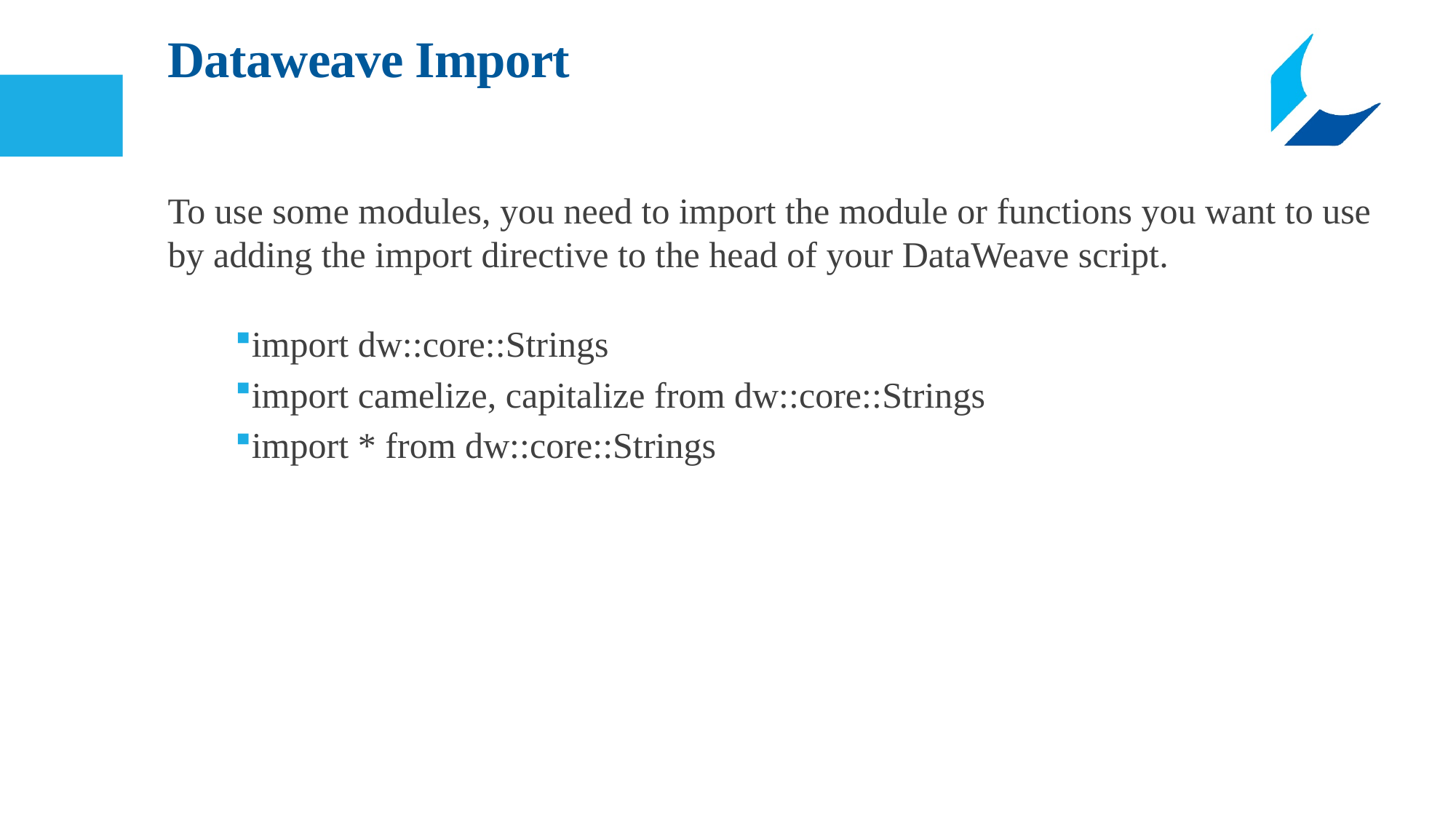

# Dataweave Import
To use some modules, you need to import the module or functions you want to use by adding the import directive to the head of your DataWeave script.

import dw::core::Strings
import camelize, capitalize from dw::core::Strings
import * from dw::core::Strings